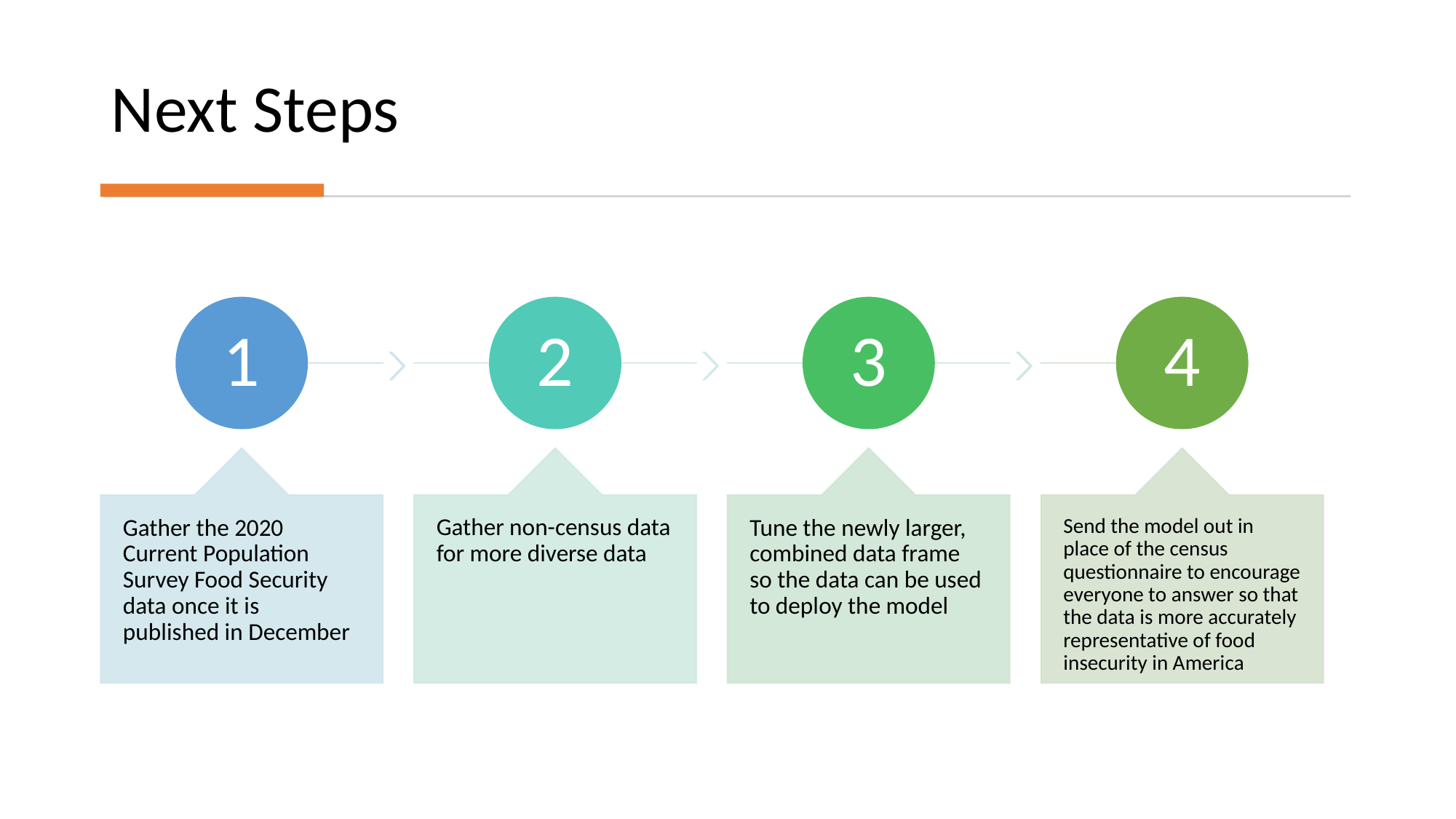

# Next Steps

1
Gather the 2020 Current Population Survey Food Security data once it is published in December
2
Gather non-census data for more diverse data
3
Tune the newly larger, combined data frame so the data can be used to deploy the model
4
Send the model out in place of the census questionnaire to encourage everyone to answer so that the data is more accurately representative of food insecurity in America